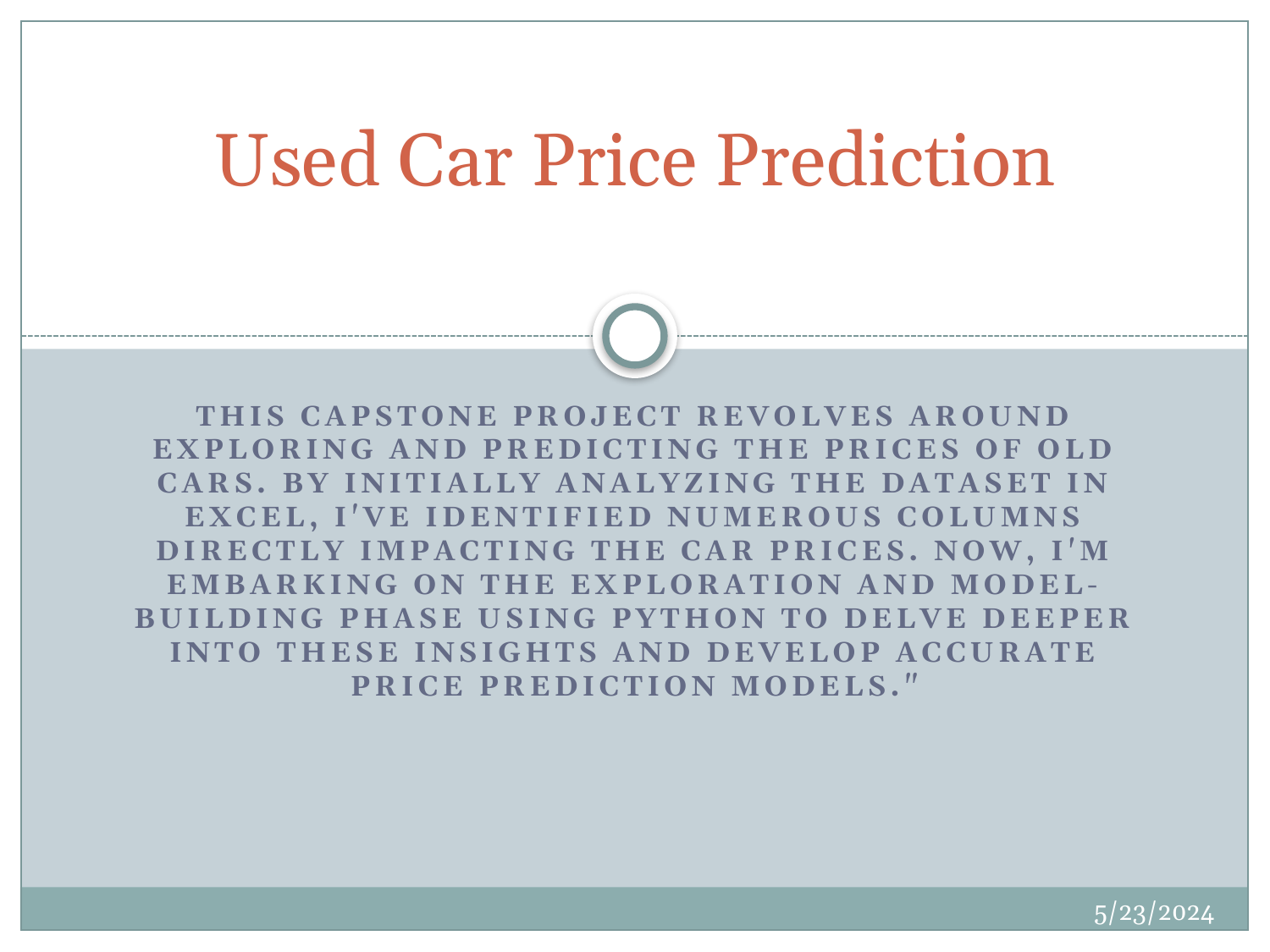

# Used Car Price Prediction
This capstone project revolves around exploring and predicting the prices of old cars. By initially analyzing the dataset in Excel, I've identified numerous columns directly impacting the car prices. Now, I'm embarking on the exploration and model-building phase using Python to delve deeper into these insights and develop accurate price prediction models."

5/23/2024